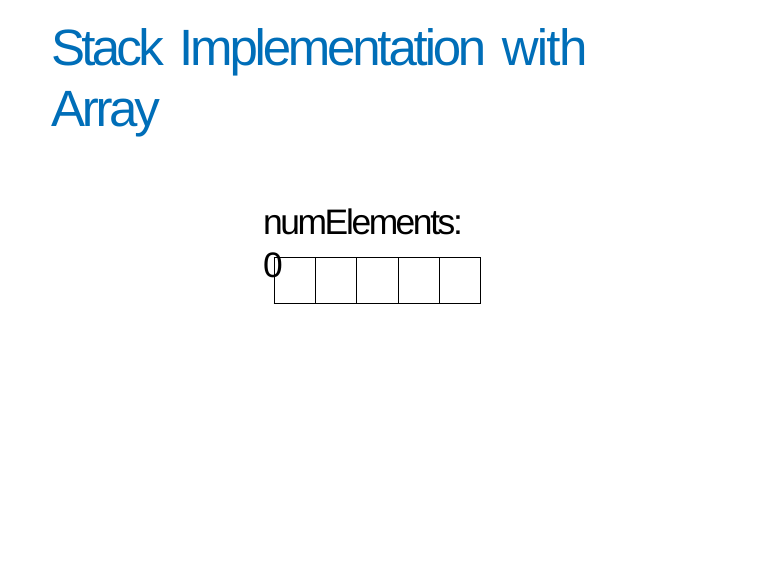

Stack Implementation with Array
numElements: 0
|  |  |  |  |  |
| --- | --- | --- | --- | --- |